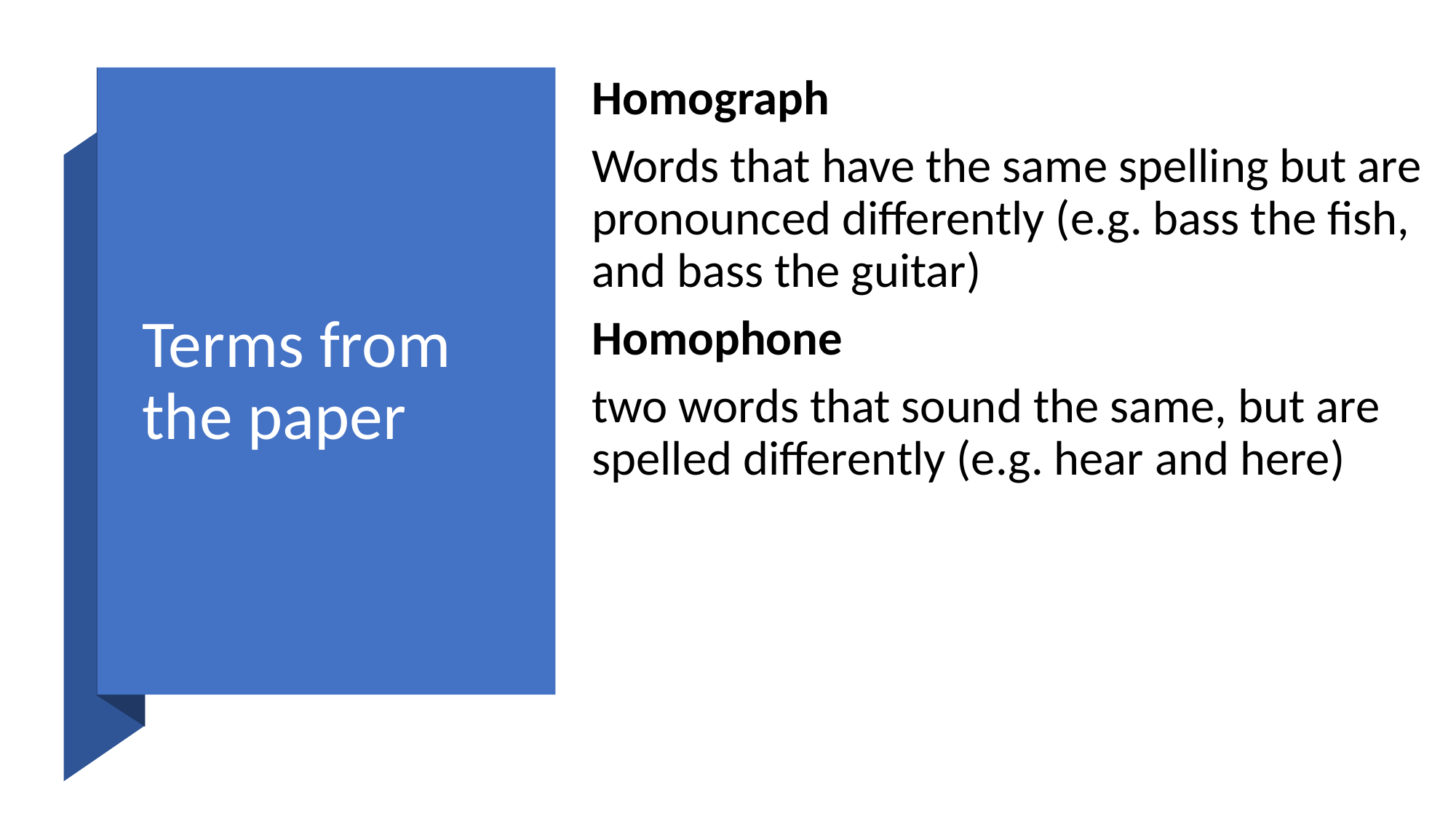

Homograph
Words that have the same spelling but are pronounced differently (e.g. bass the fish, and bass the guitar)
Homophone
two words that sound the same, but are spelled differently (e.g. hear and here)
# Terms from the paper